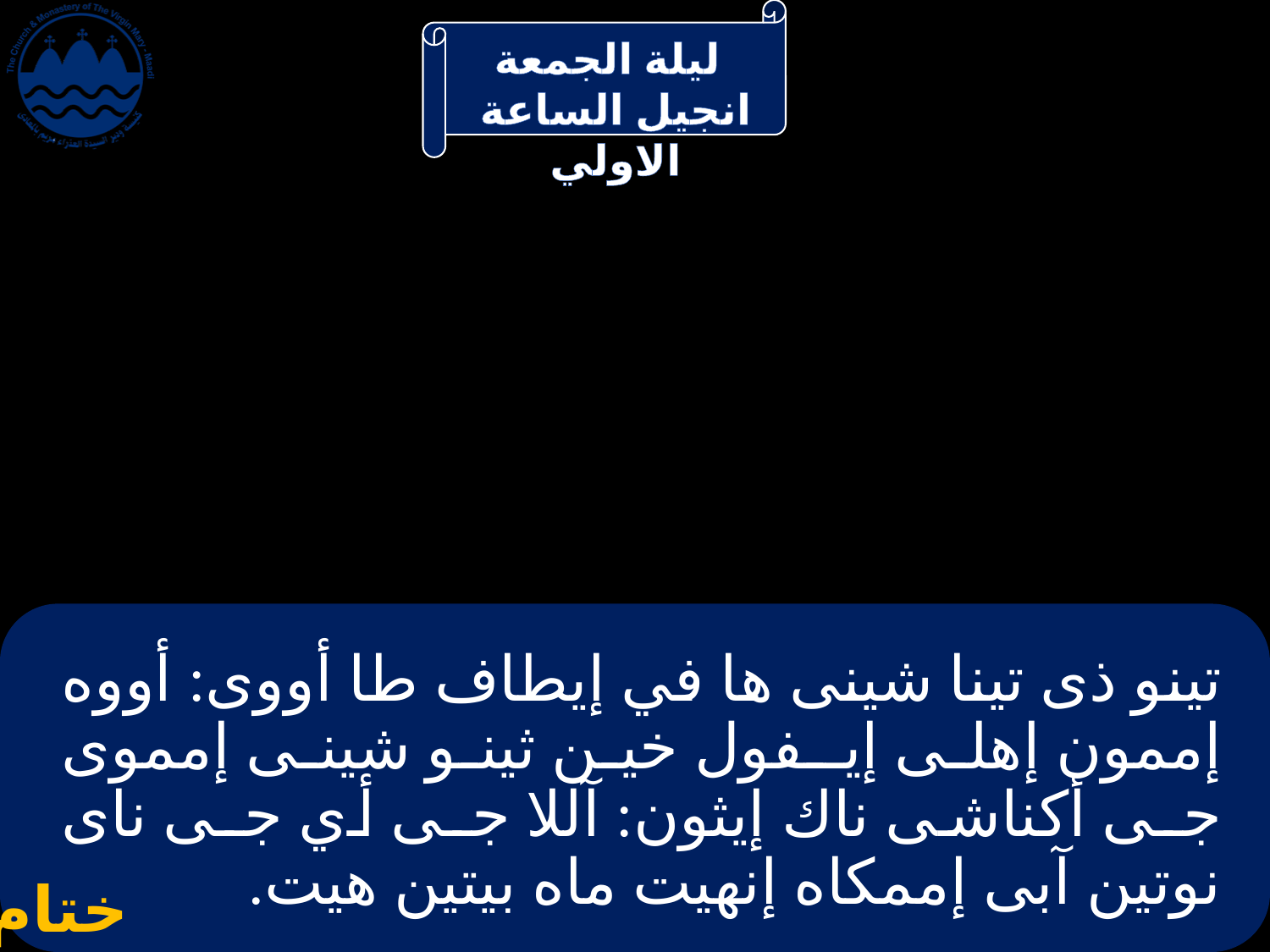

# تينو ذى تينا شينى ها في إيطاف طا أووى: أووه إممون إهلى إيـفول خين ثينو شينى إمموى جـى أكناشى ناك إيثون: آللا جـى أي جـى ناى نوتين آبى إممكاه إنهيت ماه بيتين هيت.
ختام